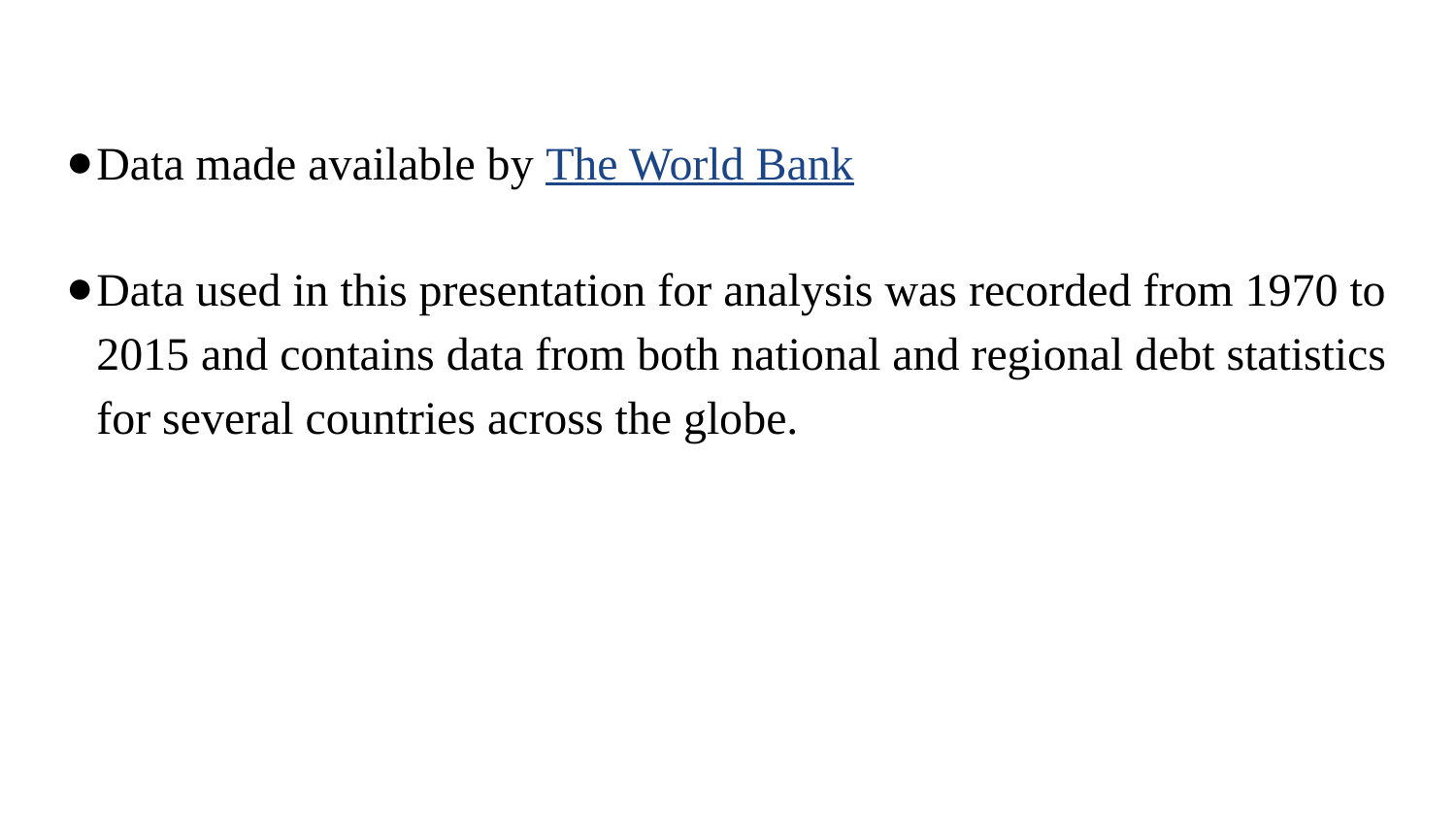

Data made available by The World Bank

Data used in this presentation for analysis was recorded from 1970 to 2015 and contains data from both national and regional debt statistics for several countries across the globe.